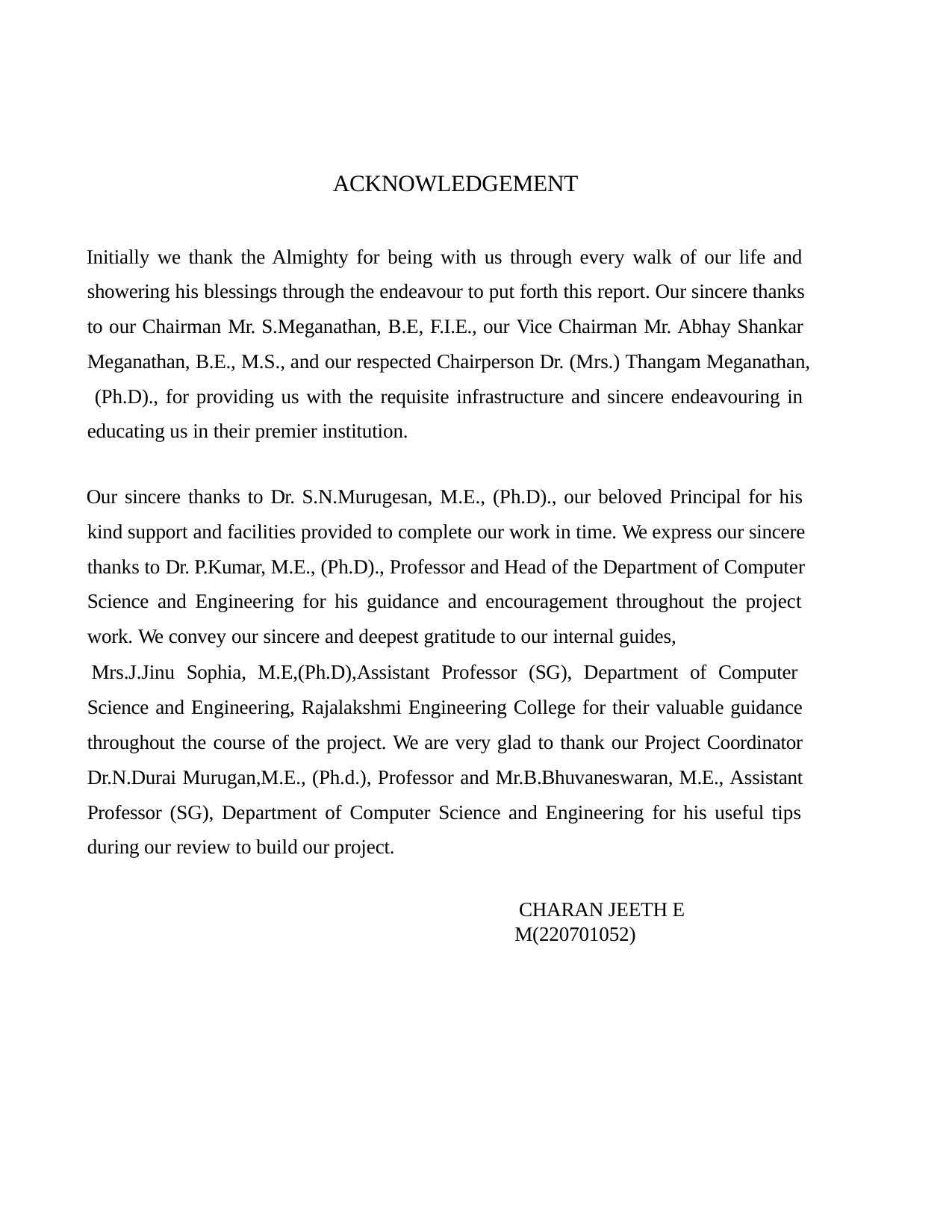

ACKNOWLEDGEMENT

Initially we thank the Almighty for being with us through every walk of our life and  showering his blessings through the endeavour to put forth this report. Our sincere thanks  to our Chairman Mr. S.Meganathan, B.E, F.I.E., our Vice Chairman Mr. Abhay Shankar  Meganathan, B.E., M.S., and our respected Chairperson Dr. (Mrs.) Thangam Meganathan,  (Ph.D)., for providing us with the requisite infrastructure and sincere endeavouring in  educating us in their premier institution.

Our sincere thanks to Dr. S.N.Murugesan, M.E., (Ph.D)., our beloved Principal for his  kind support and facilities provided to complete our work in time. We express our sincere  thanks to Dr. P.Kumar, M.E., (Ph.D)., Professor and Head of the Department of Computer  Science and Engineering for his guidance and encouragement throughout the project  work. We convey our sincere and deepest gratitude to our internal guides,
Mrs.J.Jinu Sophia, M.E,(Ph.D),Assistant Professor (SG), Department of Computer  Science and Engineering, Rajalakshmi Engineering College for their valuable guidance  throughout the course of the project. We are very glad to thank our Project Coordinator  Dr.N.Durai Murugan,M.E., (Ph.d.), Professor and Mr.B.Bhuvaneswaran, M.E., Assistant  Professor (SG), Department of Computer Science and Engineering for his useful tips  during our review to build our project.

CHARAN JEETH E M(220701052)